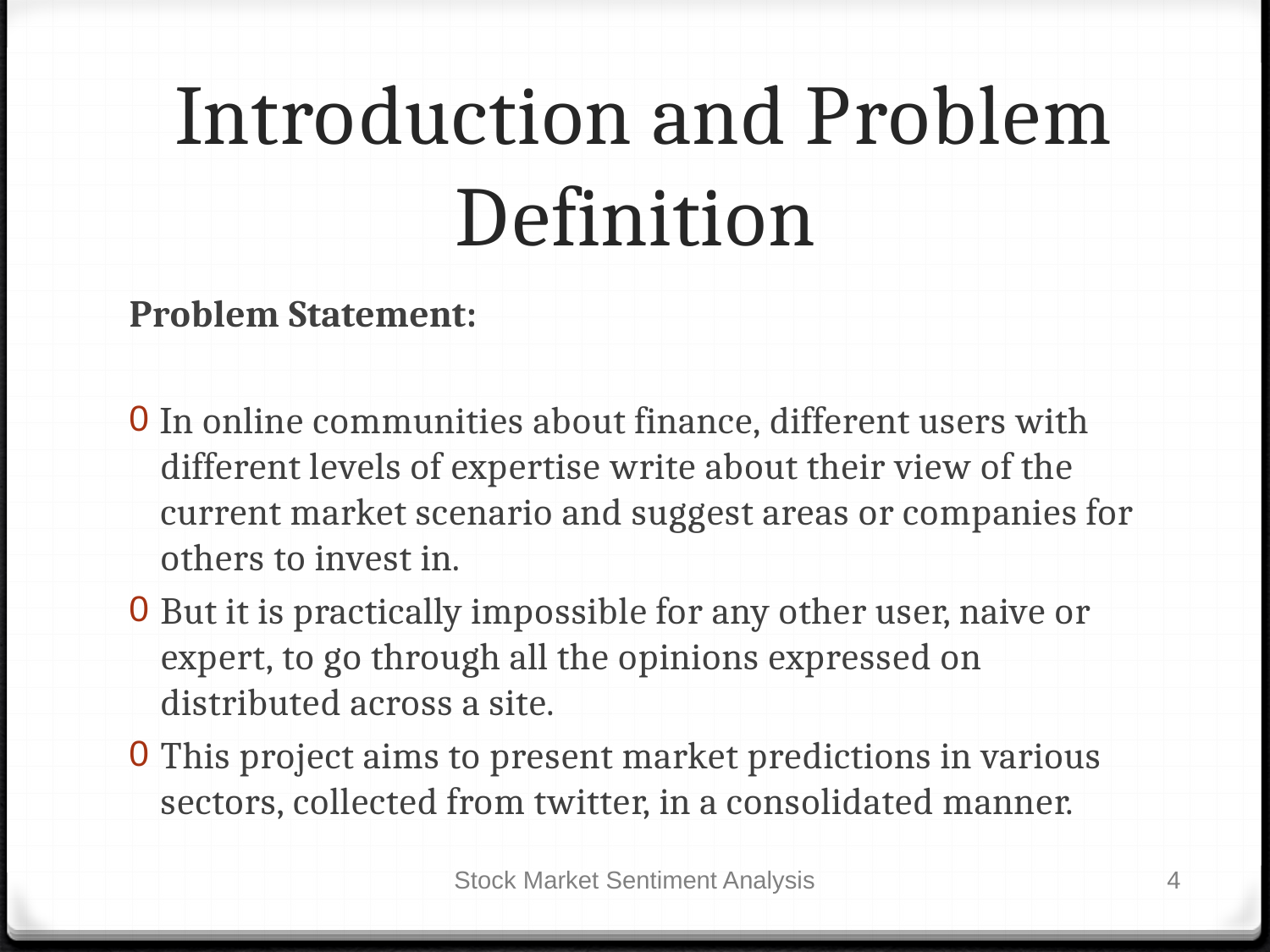

# Introduction and Problem Definition
Problem Statement:

In online communities about finance, different users with different levels of expertise write about their view of the current market scenario and suggest areas or companies for others to invest in.
But it is practically impossible for any other user, naive or expert, to go through all the opinions expressed on distributed across a site.
This project aims to present market predictions in various sectors, collected from twitter, in a consolidated manner.

Stock Market Sentiment Analysis
4